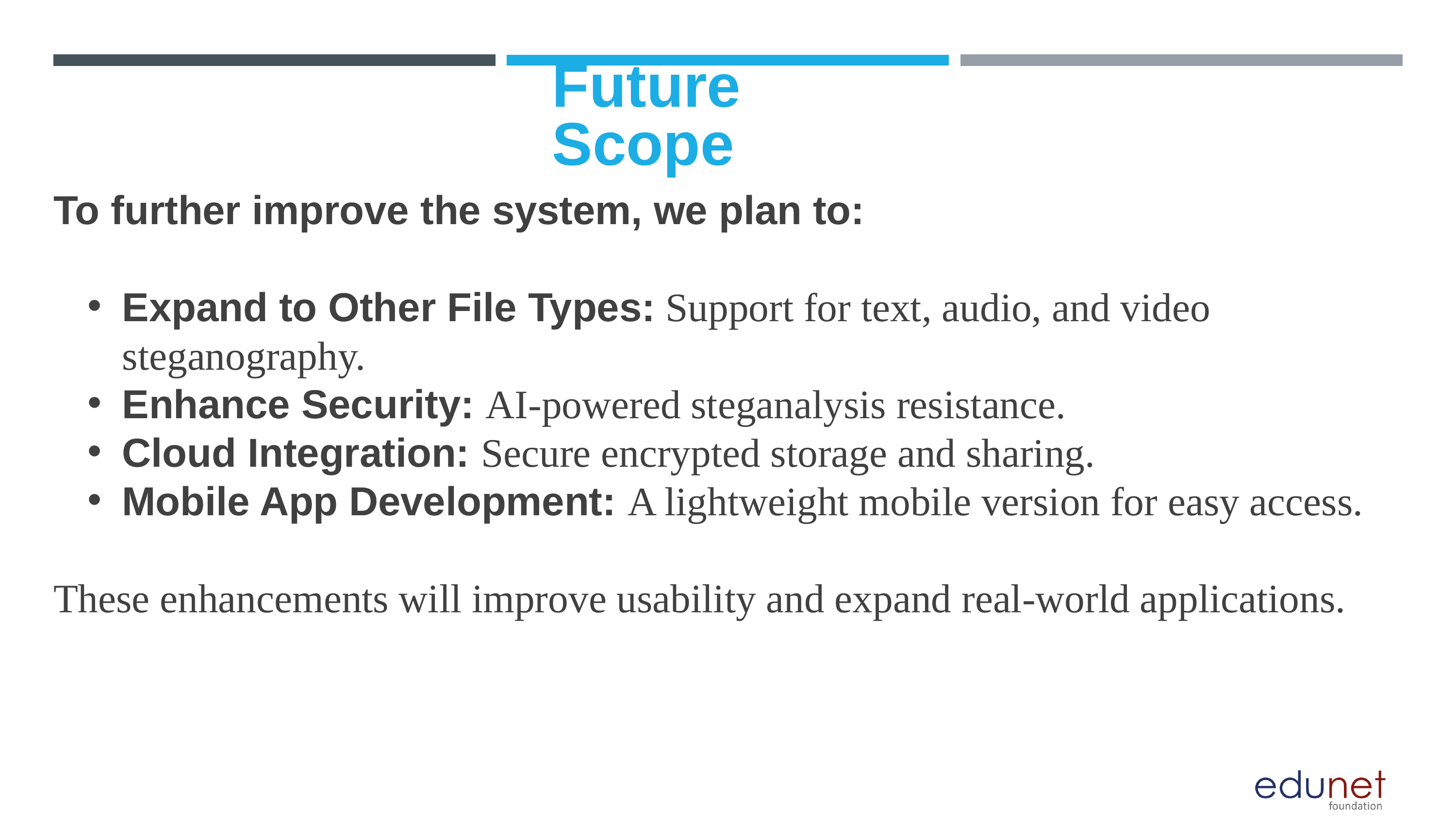

Future Scope
To further improve the system, we plan to:

Expand to Other File Types: Support for text, audio, and video steganography.
Enhance Security: AI-powered steganalysis resistance.
Cloud Integration: Secure encrypted storage and sharing.
Mobile App Development: A lightweight mobile version for easy access.

These enhancements will improve usability and expand real-world applications.